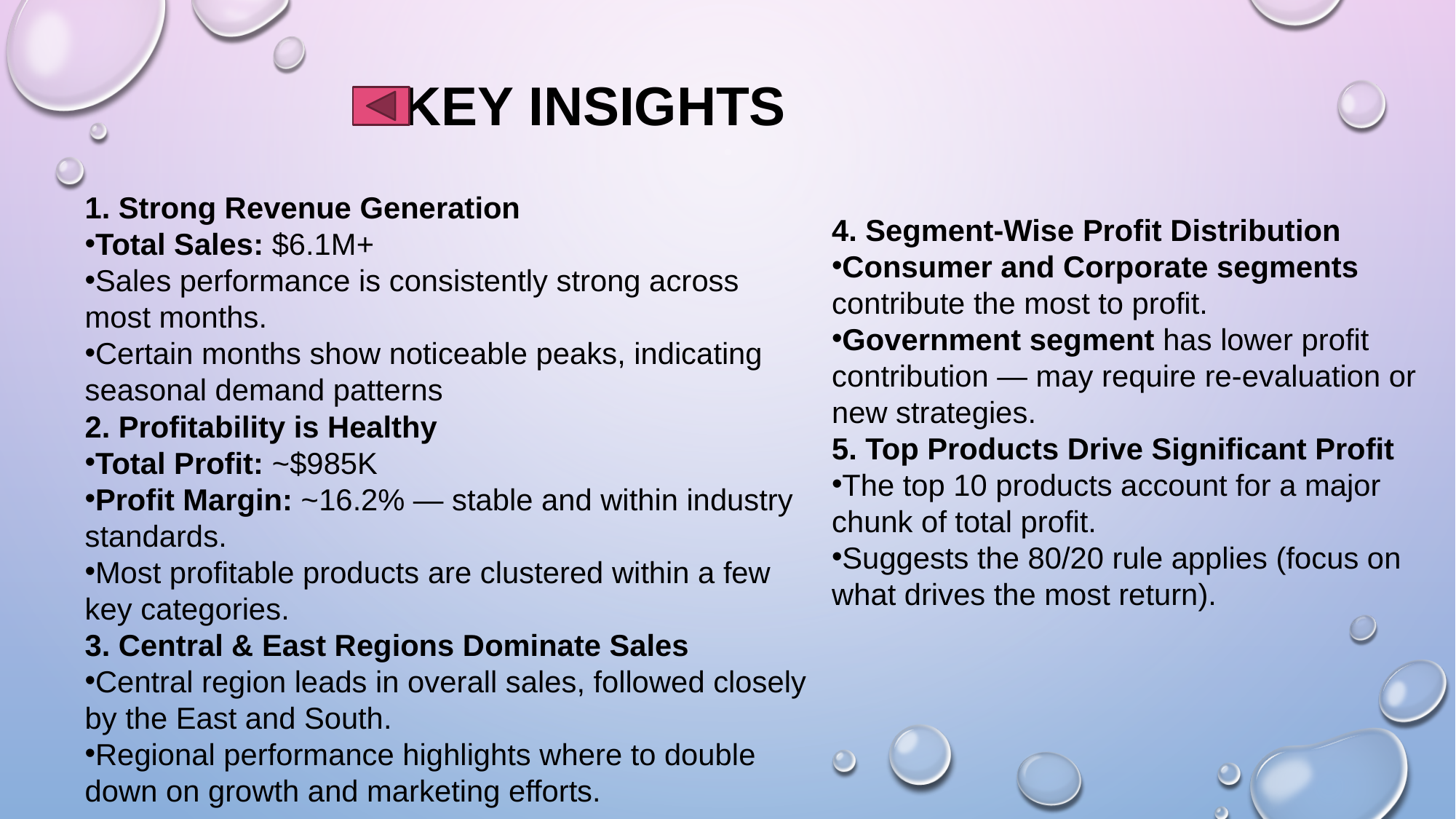

# Key Insights

1. Strong Revenue Generation
Total Sales: $6.1M+
Sales performance is consistently strong across most months.
Certain months show noticeable peaks, indicating seasonal demand patterns
2. Profitability is Healthy
Total Profit: ~$985K
Profit Margin: ~16.2% — stable and within industry standards.
Most profitable products are clustered within a few key categories.
3. Central & East Regions Dominate Sales
Central region leads in overall sales, followed closely by the East and South.
Regional performance highlights where to double down on growth and marketing efforts.

4. Segment-Wise Profit Distribution
Consumer and Corporate segments contribute the most to profit.
Government segment has lower profit contribution — may require re-evaluation or new strategies.
5. Top Products Drive Significant Profit
The top 10 products account for a major chunk of total profit.
Suggests the 80/20 rule applies (focus on what drives the most return).